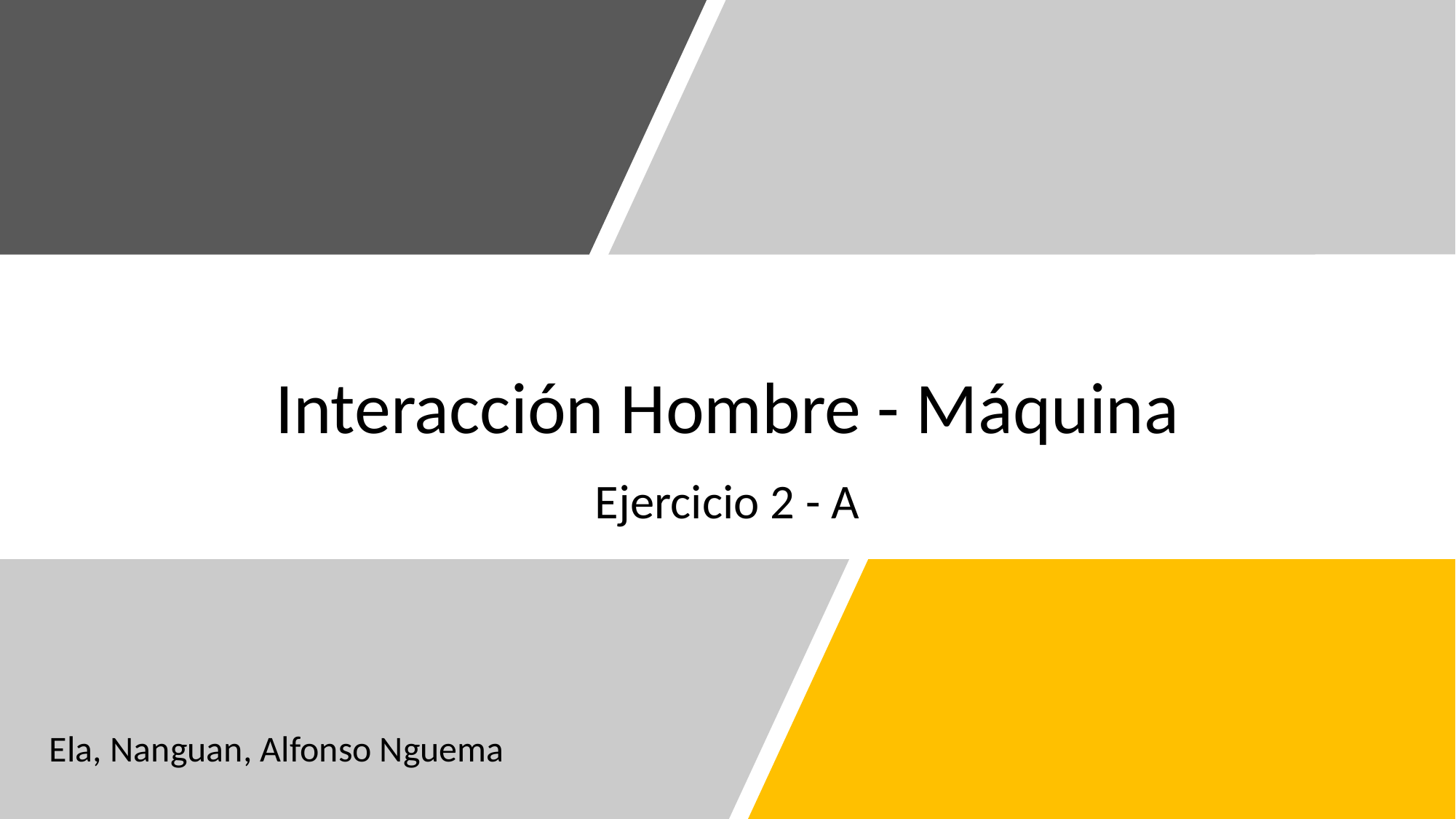

# Interacción Hombre - Máquina
Ejercicio 2 - A

Ela, Nanguan, Alfonso Nguema